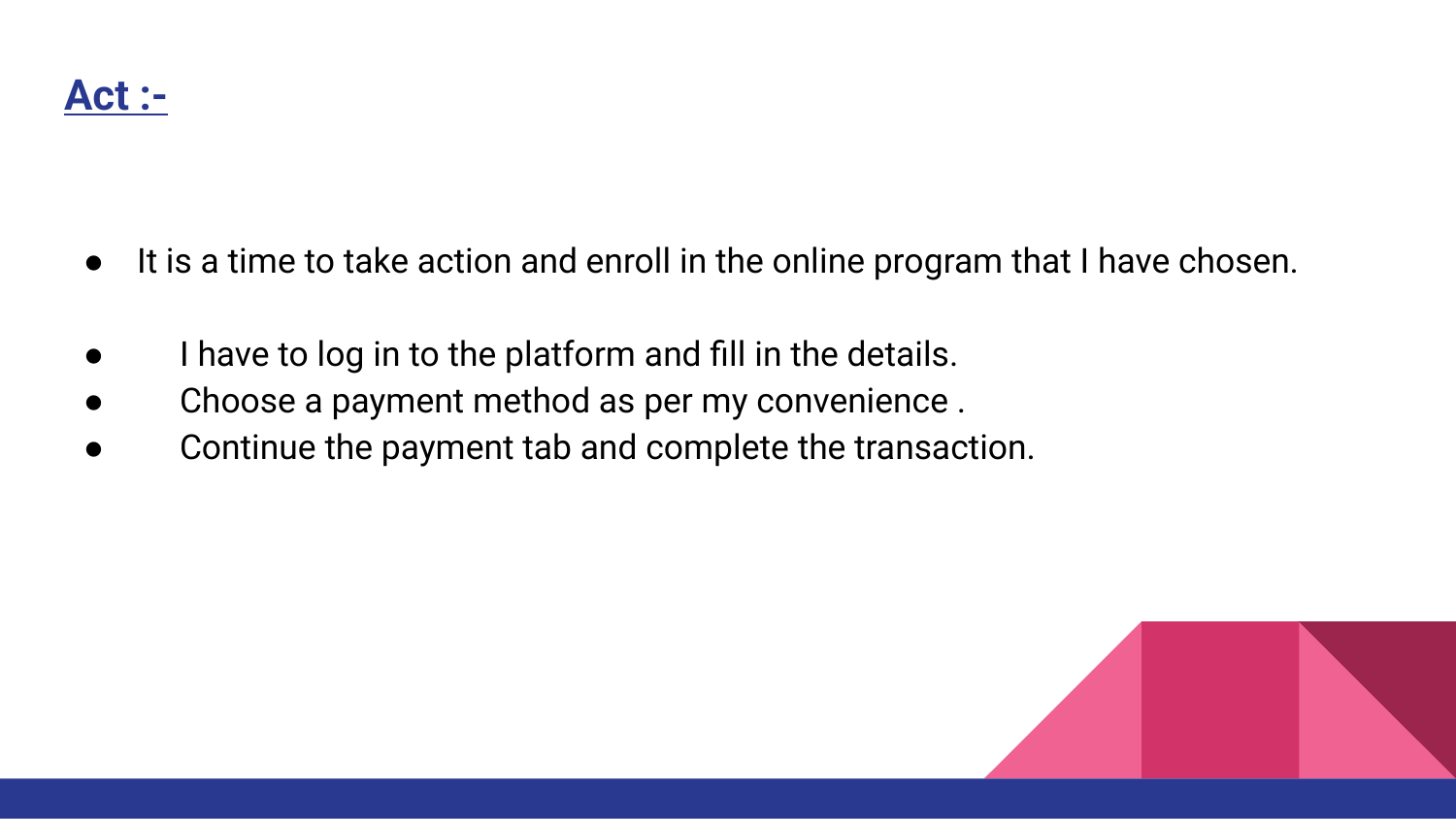

Act :-

It is a time to take action and enroll in the online program that I have chosen.

     I have to log in to the platform and fill in the details.
     Choose a payment method as per my convenience .
     Continue the payment tab and complete the transaction.